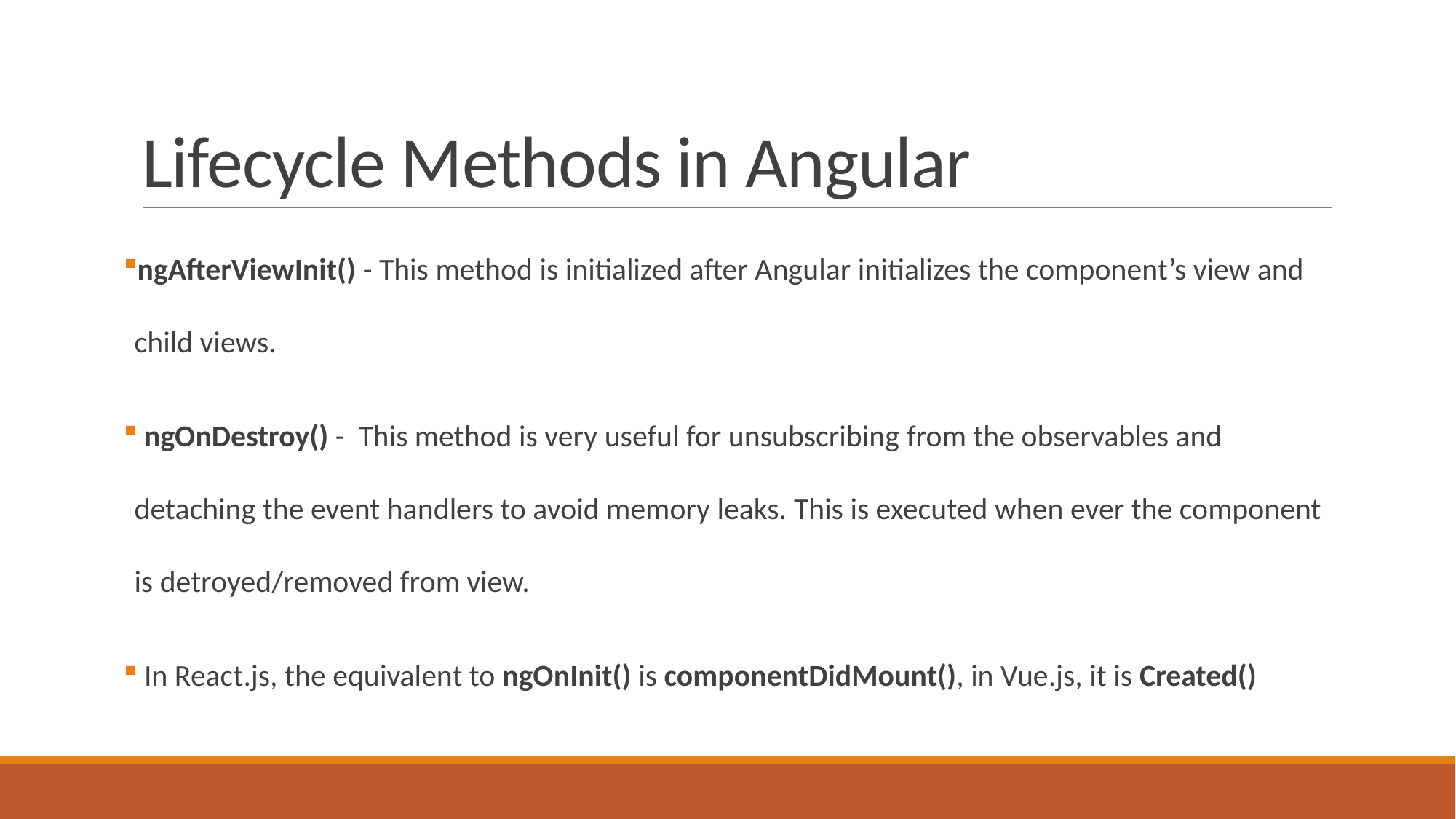

# Lifecycle Methods in Angular
ngAfterViewInit() - This method is initialized after Angular initializes the component’s view and child views.
 ngOnDestroy() -  This method is very useful for unsubscribing from the observables and detaching the event handlers to avoid memory leaks. This is executed when ever the component is detroyed/removed from view.
 In React.js, the equivalent to ngOnInit() is componentDidMount(), in Vue.js, it is Created()